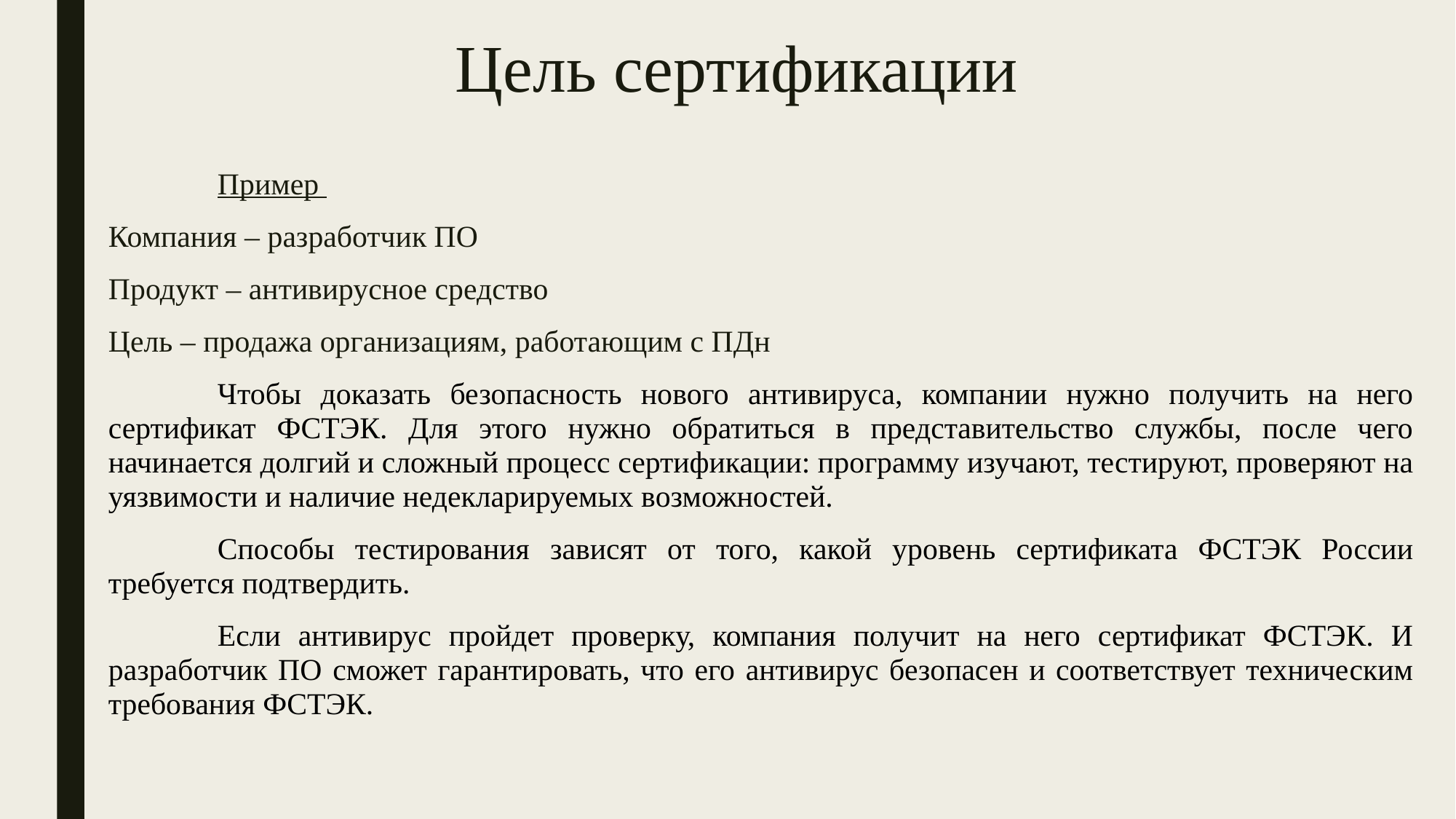

# Цель сертификации
	Пример
Компания – разработчик ПО
Продукт – антивирусное средство
Цель – продажа организациям, работающим с ПДн
	Чтобы доказать безопасность нового антивируса, компании нужно получить на него сертификат ФСТЭК. Для этого нужно обратиться в представительство службы, после чего начинается долгий и сложный процесс сертификации: программу изучают, тестируют, проверяют на уязвимости и наличие недекларируемых возможностей.
	Способы тестирования зависят от того, какой уровень сертификата ФСТЭК России требуется подтвердить.
	Если антивирус пройдет проверку, компания получит на него сертификат ФСТЭК. И разработчик ПО сможет гарантировать, что его антивирус безопасен и соответствует техническим требования ФСТЭК.